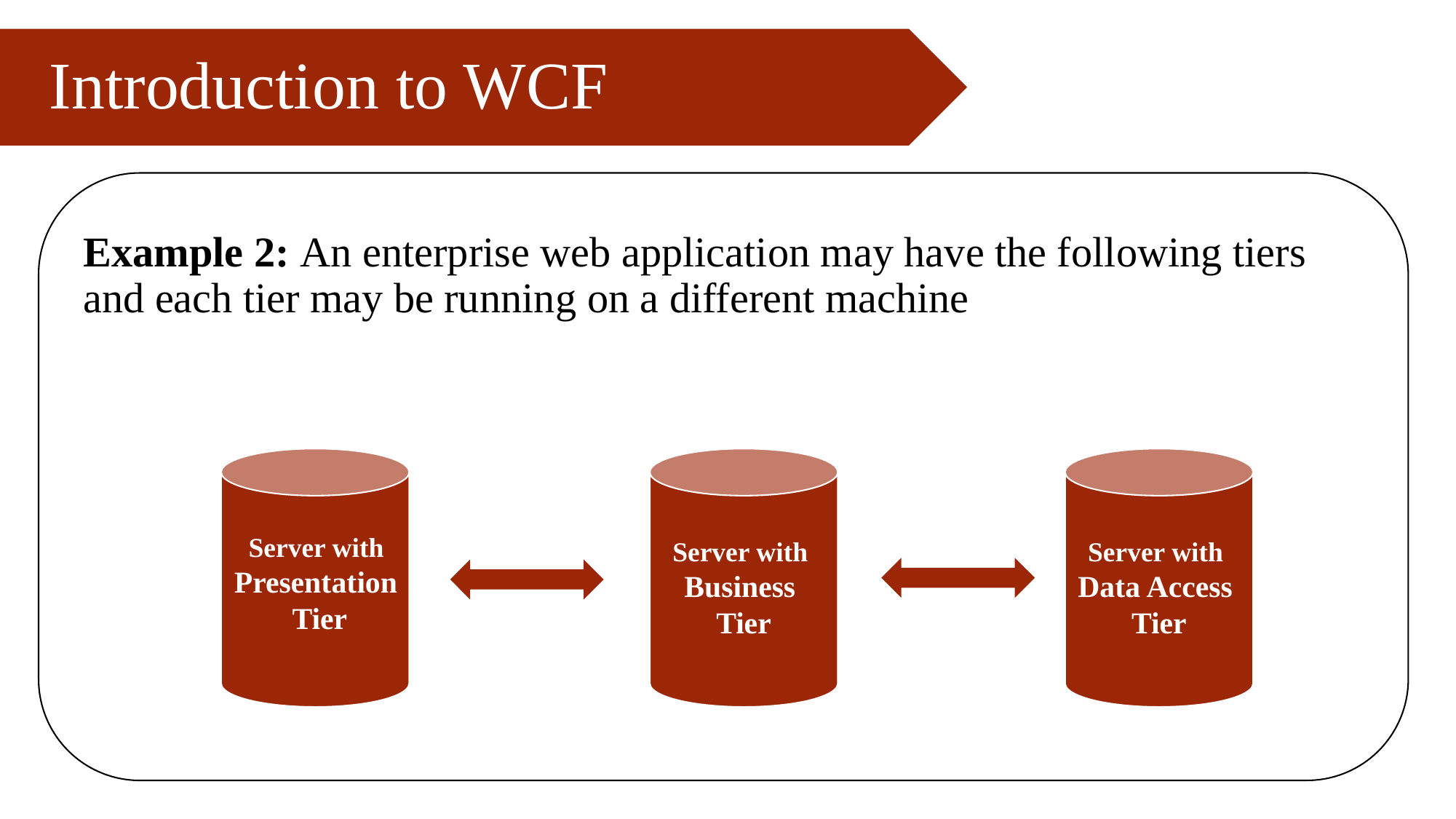

Introduction to WCF

Example 2: An enterprise web application may have the following tiers and each tier may be running on a different machine

Server with
Presentation
Tier

Server with
Business
Tier
Server with
Data Access
Tier